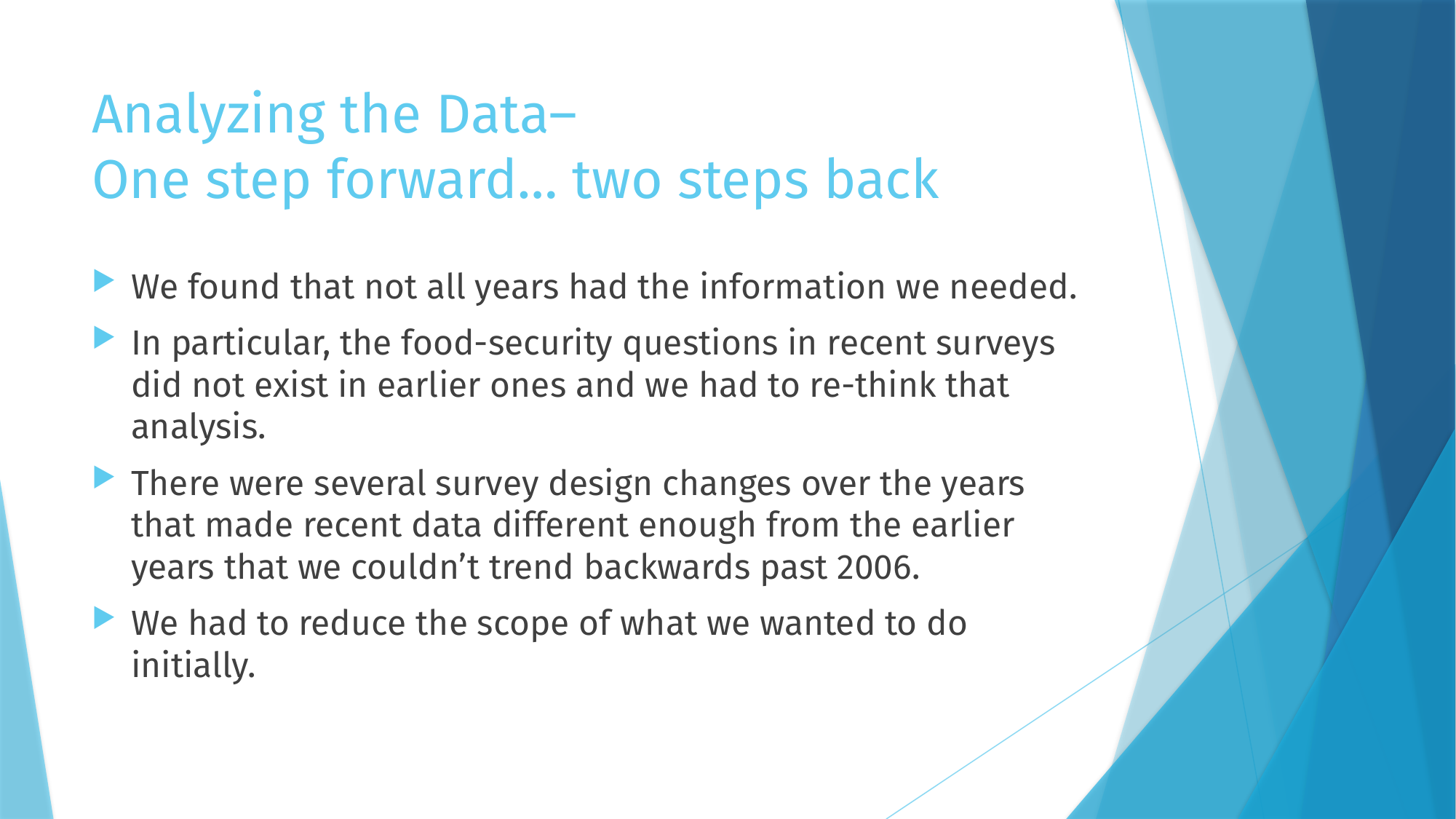

# Analyzing the Data– One step forward… two steps back
We found that not all years had the information we needed.
In particular, the food-security questions in recent surveys did not exist in earlier ones and we had to re-think that analysis.
There were several survey design changes over the years that made recent data different enough from the earlier years that we couldn’t trend backwards past 2006.
We had to reduce the scope of what we wanted to do initially.